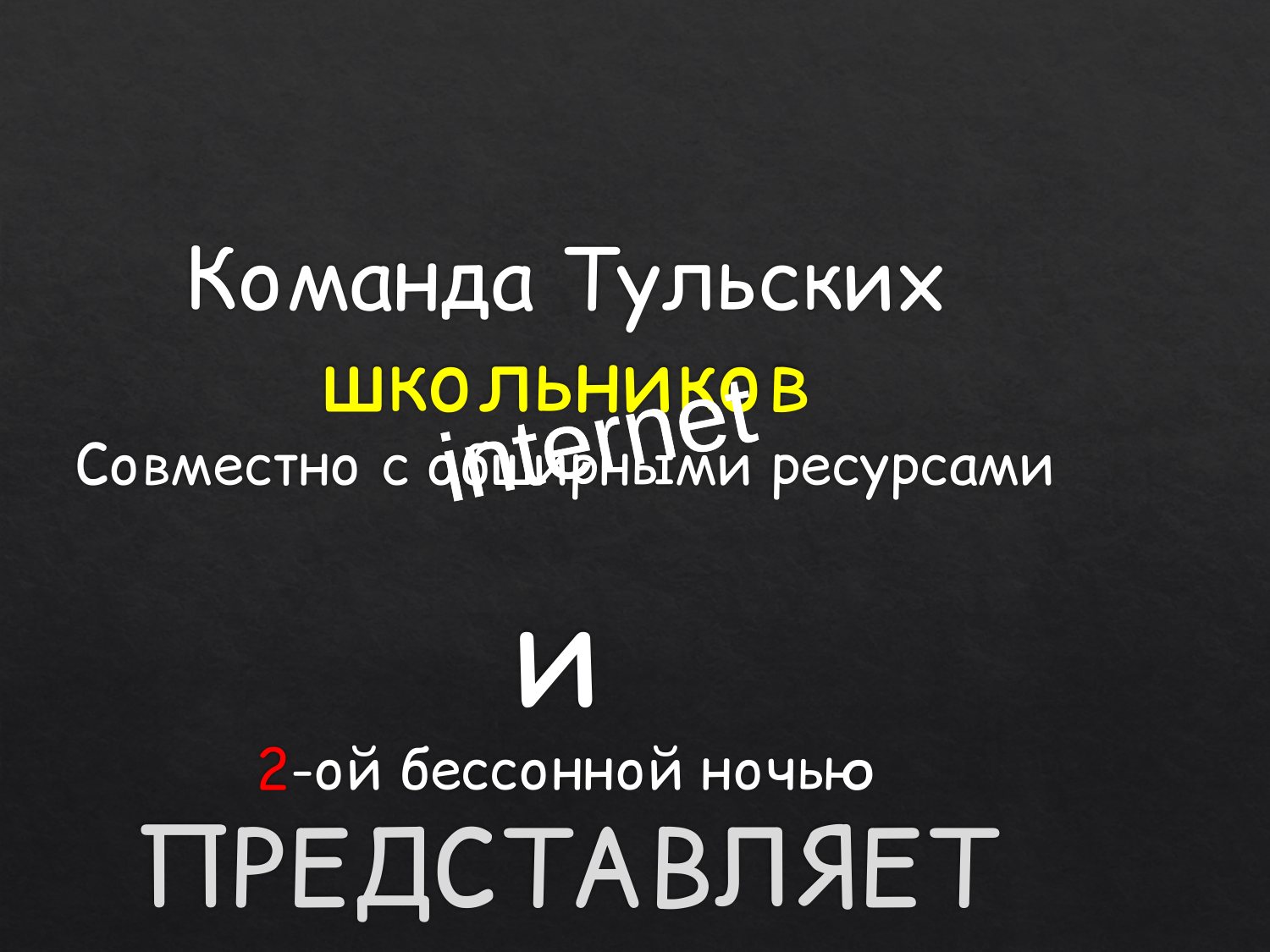

# Команда Тульских школьников Совместно с обширными ресурсами и 2-ой бессонной ночью ПРЕДСТАВЛЯЕТ
internet